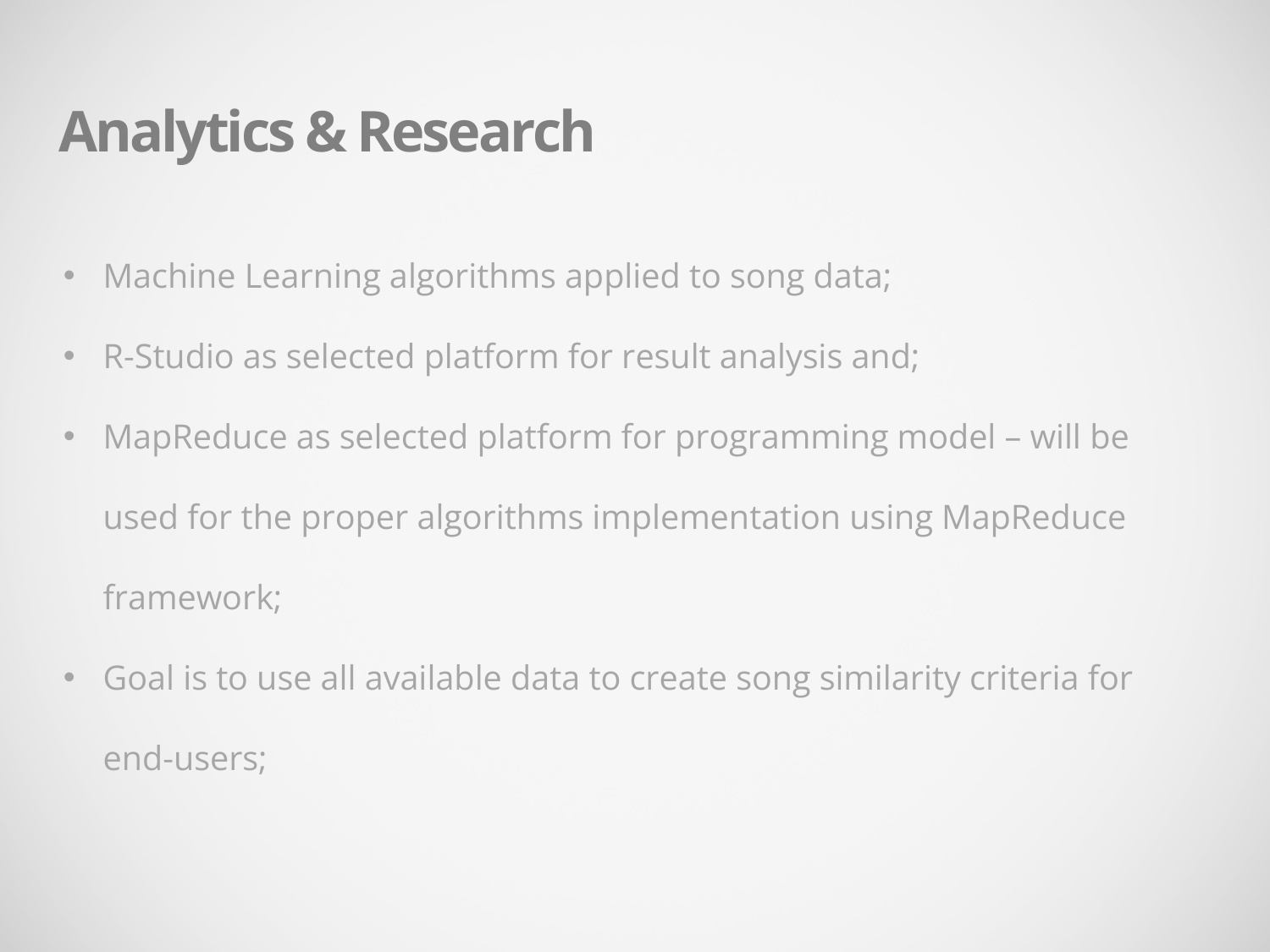

Analytics & Research
Machine Learning algorithms applied to song data;
R-Studio as selected platform for result analysis and;
MapReduce as selected platform for programming model – will be used for the proper algorithms implementation using MapReduce framework;
Goal is to use all available data to create song similarity criteria for end-users;